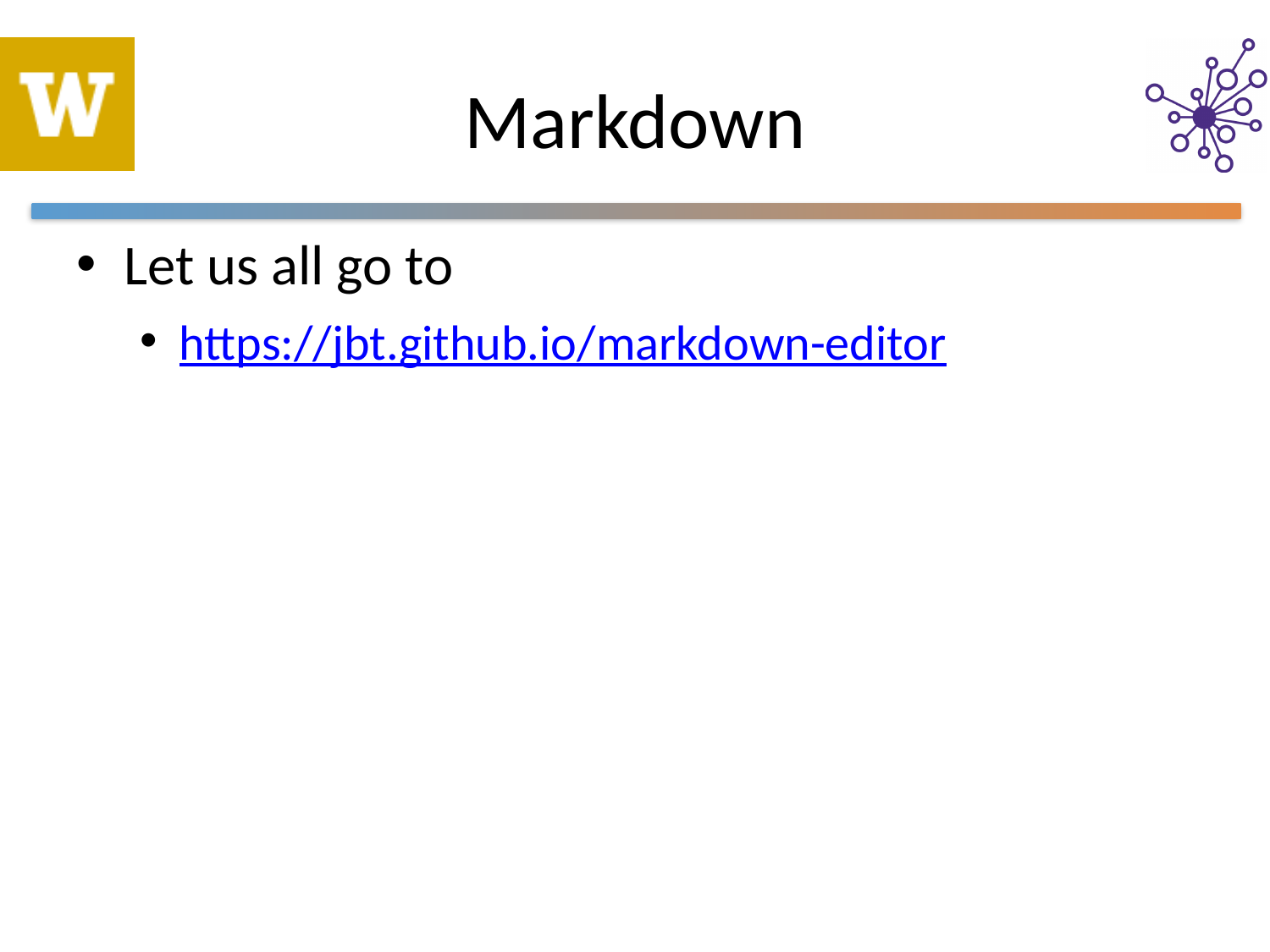

# Markdown
Let us all go to
https://jbt.github.io/markdown-editor